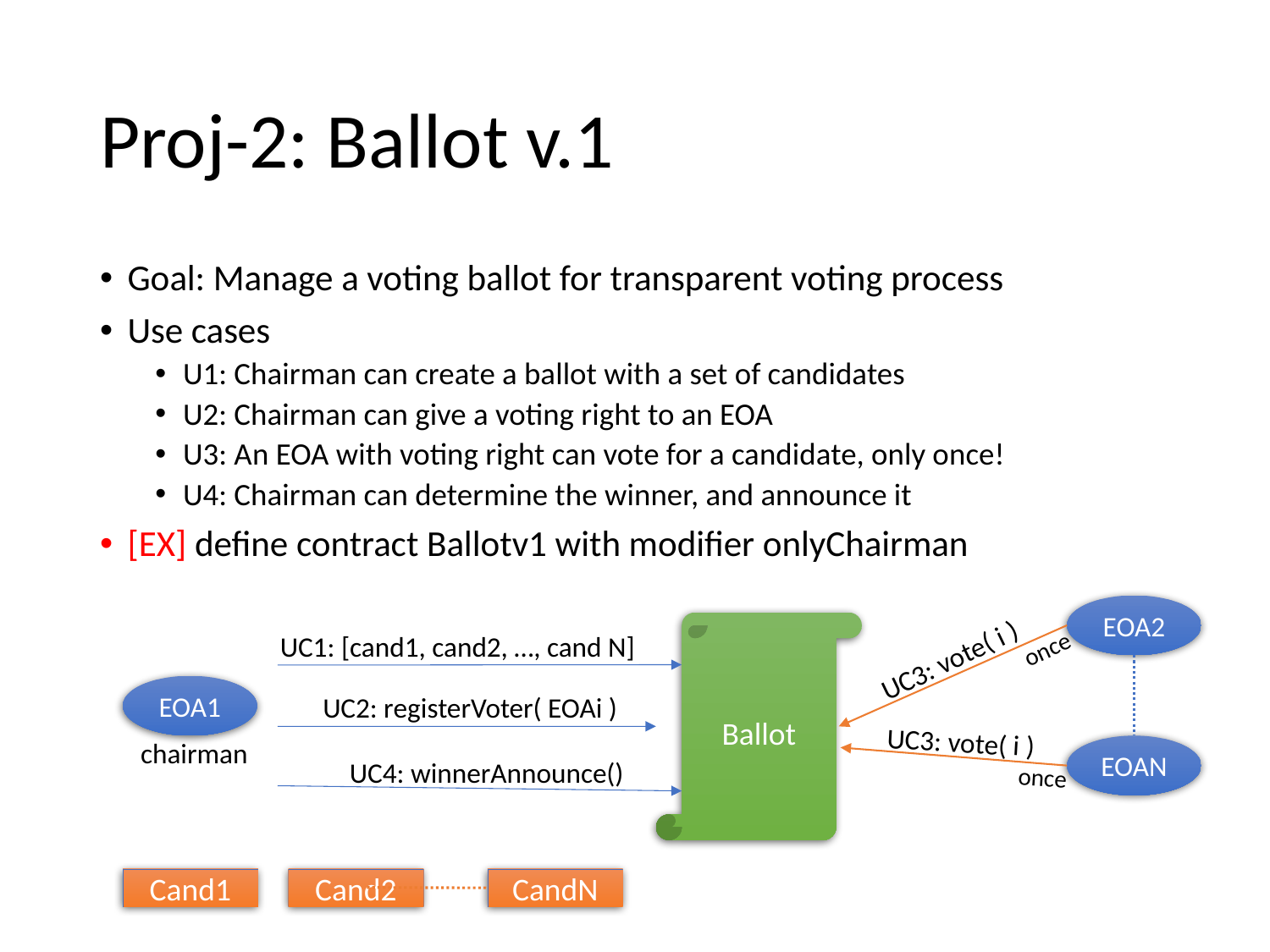

# Proj-2: Ballot v.1
Goal: Manage a voting ballot for transparent voting process
Use cases
U1: Chairman can create a ballot with a set of candidates
U2: Chairman can give a voting right to an EOA
U3: An EOA with voting right can vote for a candidate, only once!
U4: Chairman can determine the winner, and announce it
[EX] define contract Ballotv1 with modifier onlyChairman

EOA2
Ballot
UC1: [cand1, cand2, …, cand N]
once
UC3: vote( i )
EOA1
UC2: registerVoter( EOAi )
UC3: vote( i )
chairman
EOAN
UC4: winnerAnnounce()
once
Cand2
CandN
Cand1